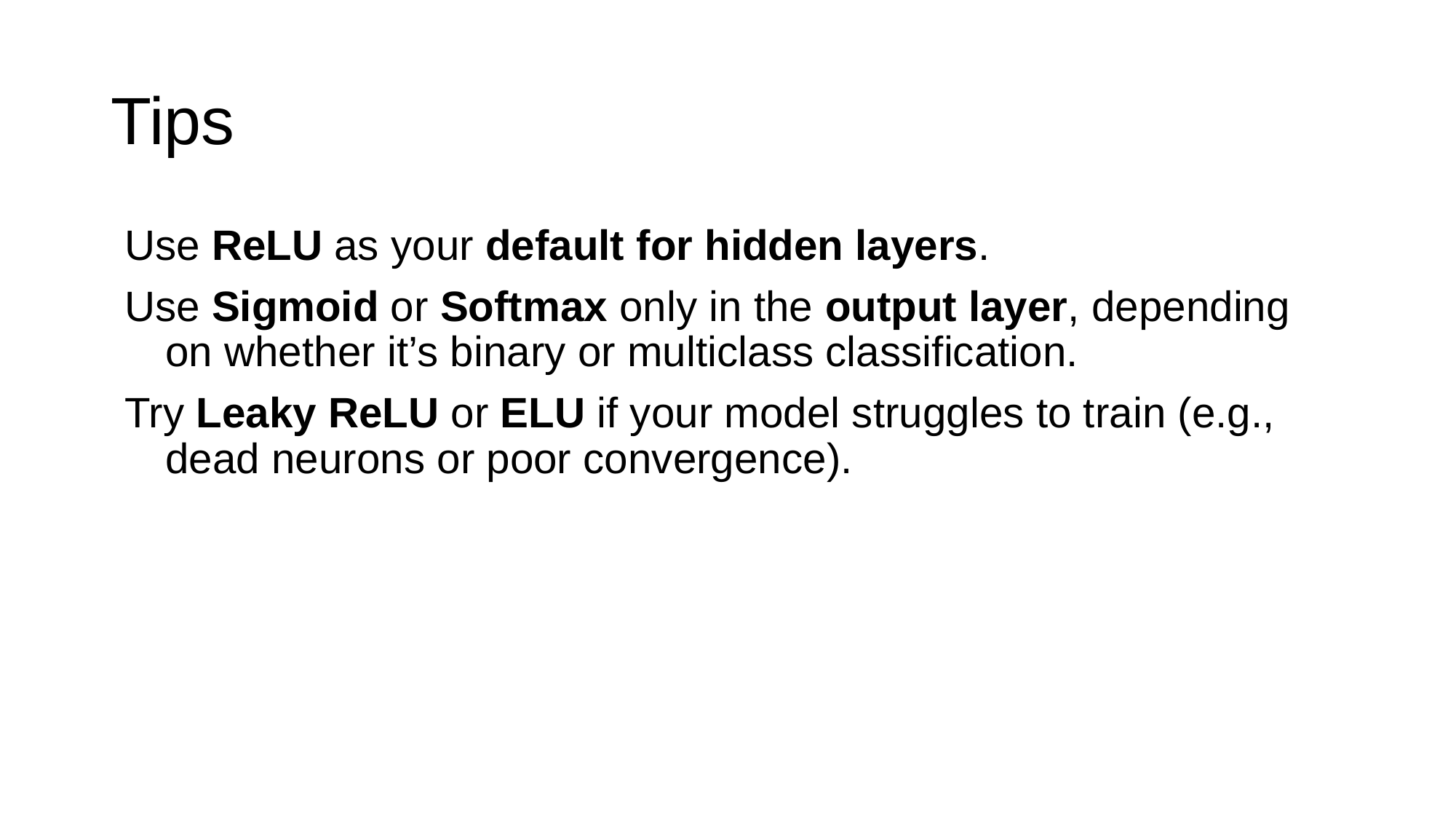

# Tips
Use ReLU as your default for hidden layers.
Use Sigmoid or Softmax only in the output layer, depending on whether it’s binary or multiclass classification.
Try Leaky ReLU or ELU if your model struggles to train (e.g., dead neurons or poor convergence).